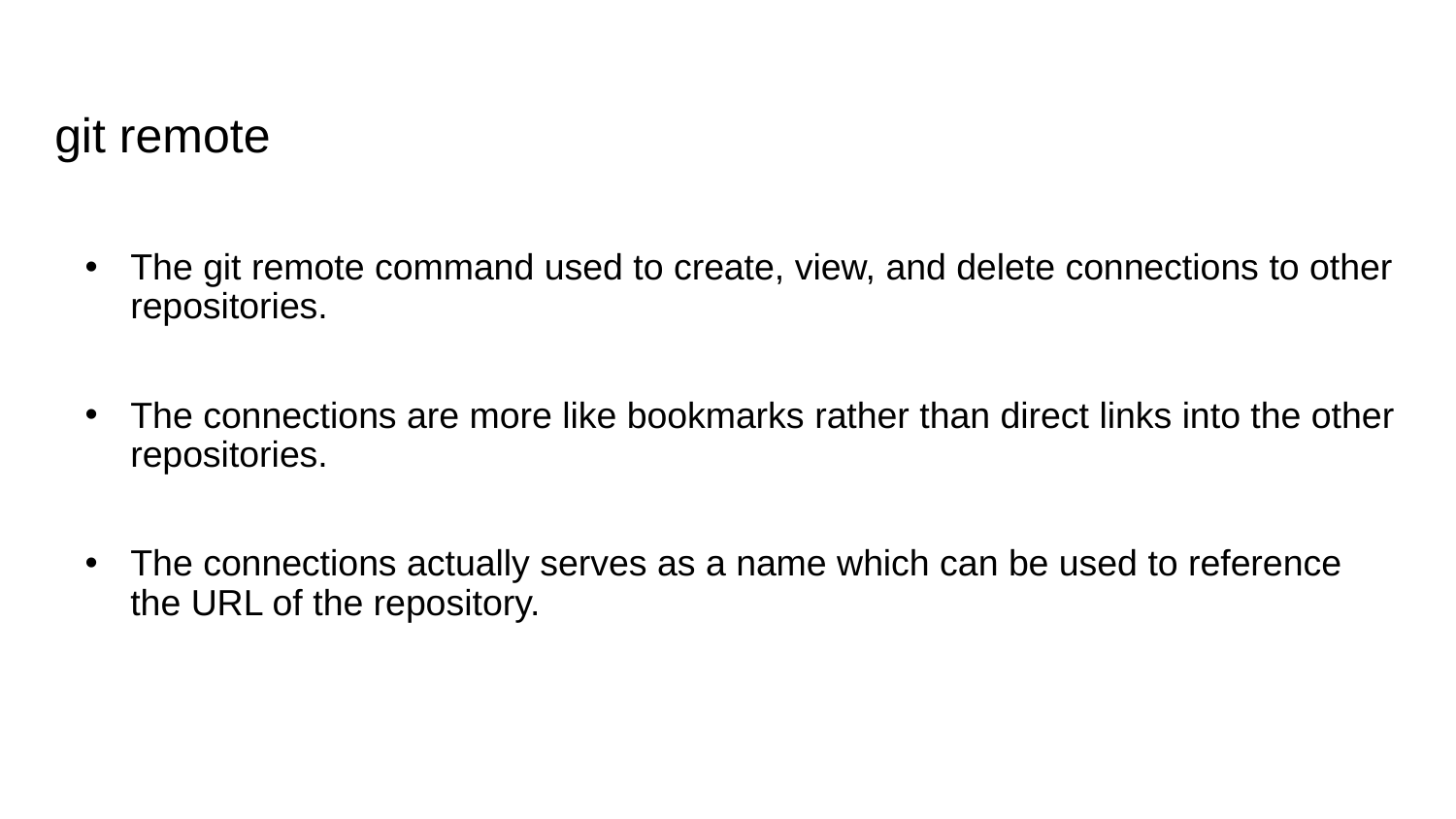

git remote
The git remote command used to create, view, and delete connections to other repositories.

The connections are more like bookmarks rather than direct links into the other repositories.

The connections actually serves as a name which can be used to reference the URL of the repository.